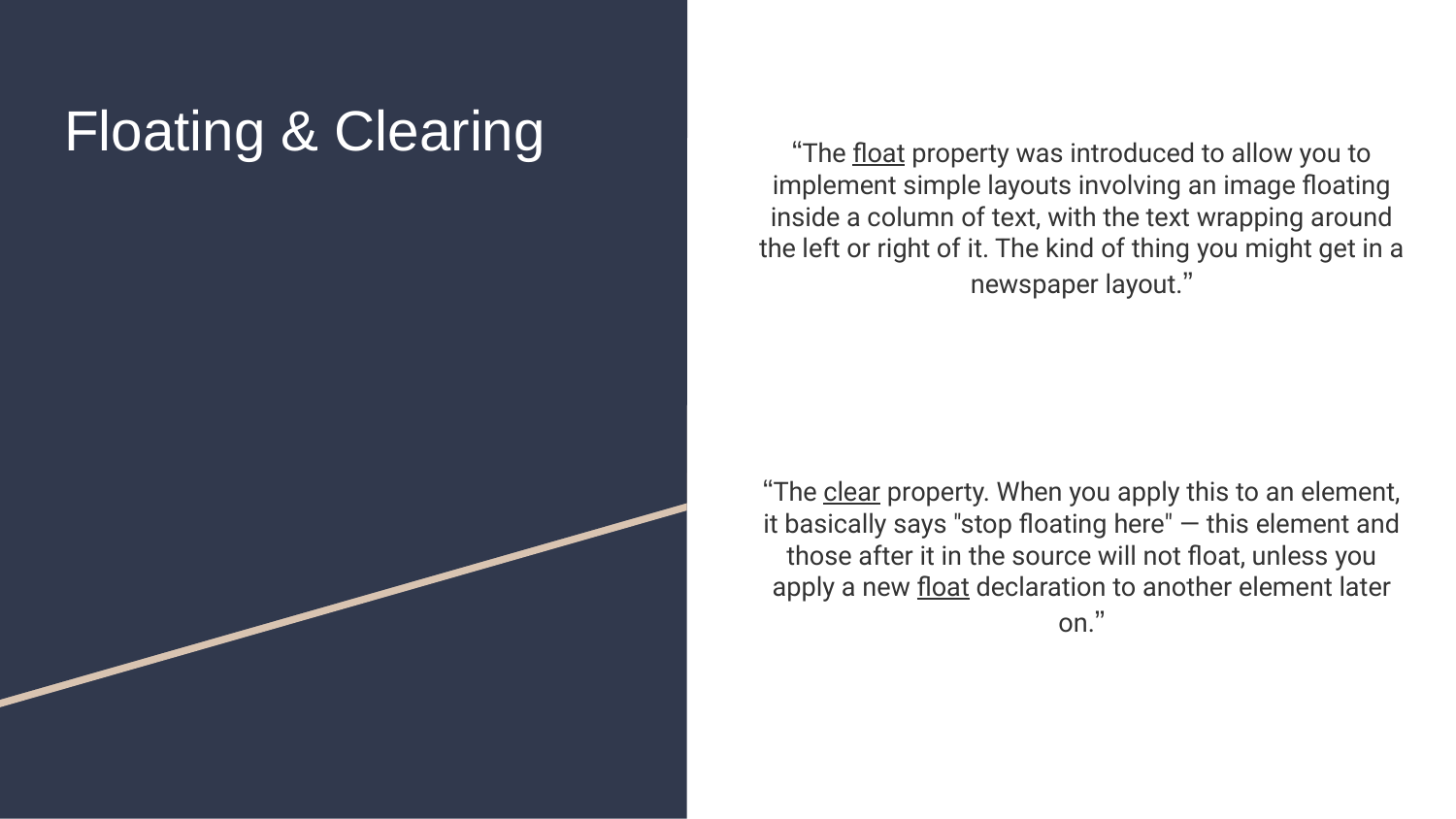

“The float property was introduced to allow you to implement simple layouts involving an image floating inside a column of text, with the text wrapping around the left or right of it. The kind of thing you might get in a newspaper layout.”
# Floating & Clearing
“The clear property. When you apply this to an element, it basically says "stop floating here" — this element and those after it in the source will not float, unless you apply a new float declaration to another element later on.”